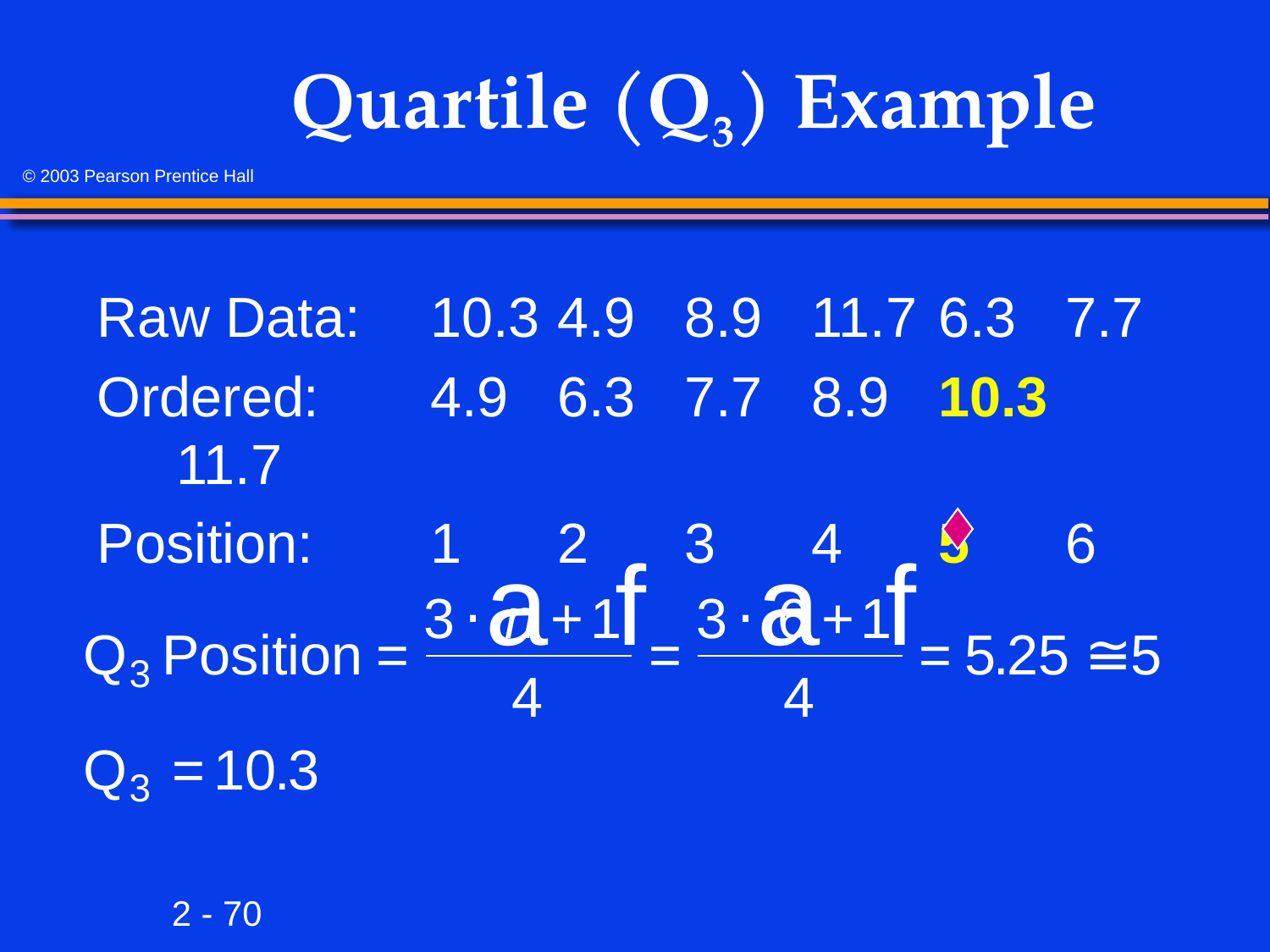

# Quartile (Q3) Example
Raw Data:	10.3	4.9	8.9	11.7	6.3	7.7
Ordered:	4.9	6.3	7.7	8.9	10.3	11.7
Position:	1	2	3	4	5	6

a
f
a
f
3
⋅
n
+
1
3
⋅
6
+
1
Q
Position
=
=
=
5
.
25
≅
5
3
4
4
Q
=
10
.
3
3